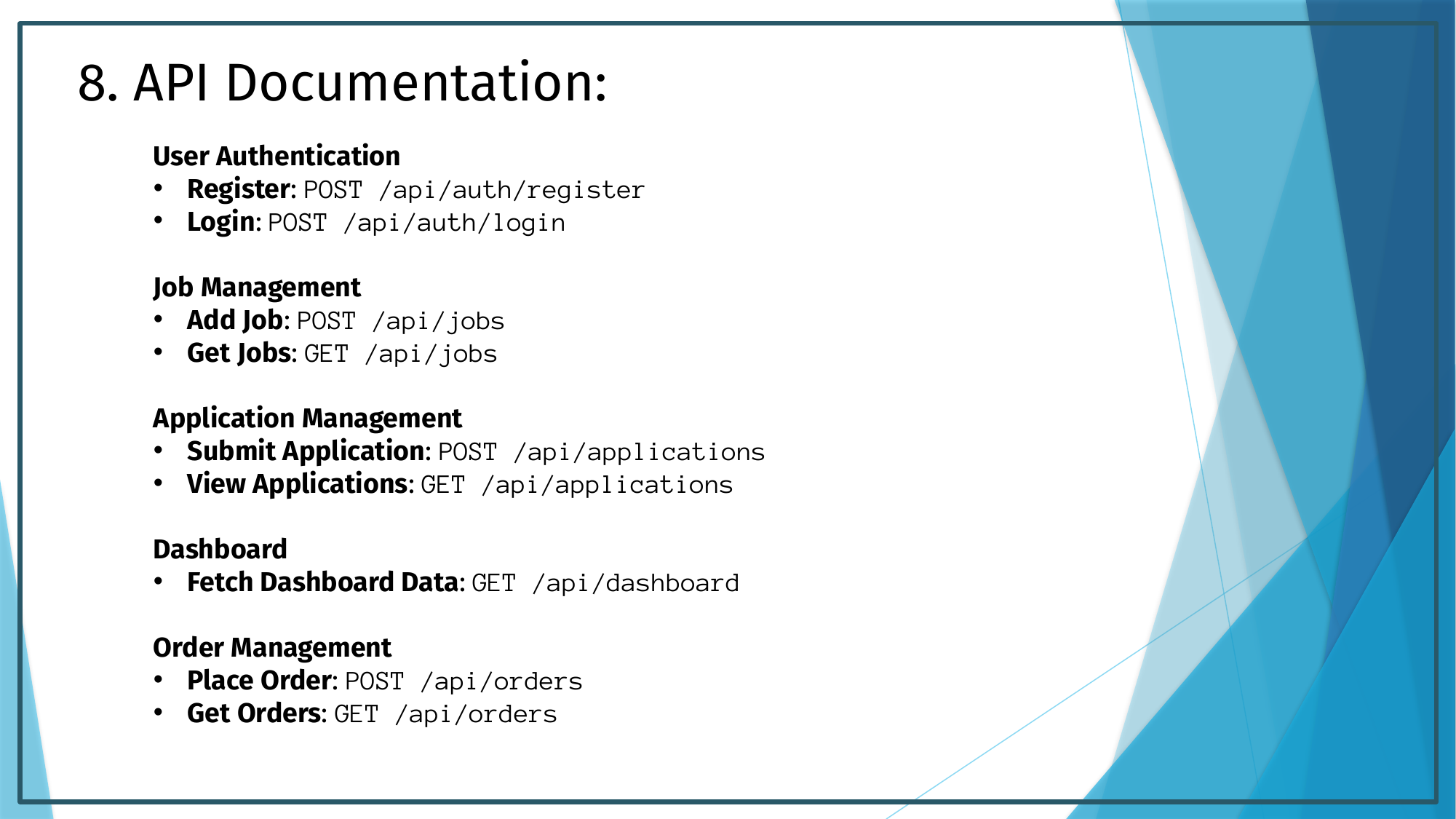

8. API Documentation:
User Authentication
Register: POST /api/auth/register
Login: POST /api/auth/login

Job Management
Add Job: POST /api/jobs
Get Jobs: GET /api/jobs

Application Management
Submit Application: POST /api/applications
View Applications: GET /api/applications

Dashboard
Fetch Dashboard Data: GET /api/dashboard

Order Management
Place Order: POST /api/orders
Get Orders: GET /api/orders